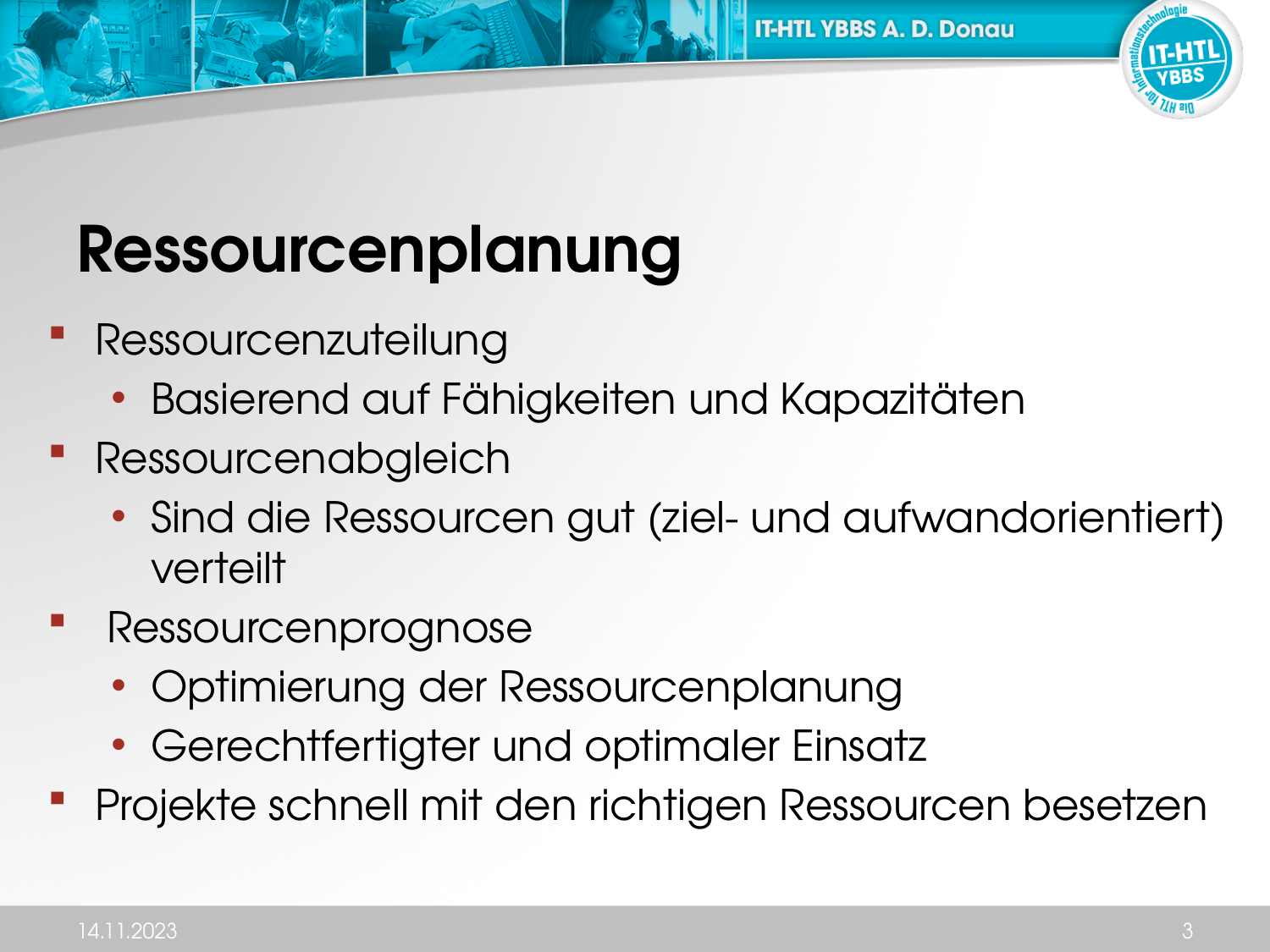

# Ressourcenplanung
Ressourcenzuteilung
Basierend auf Fähigkeiten und Kapazitäten
Ressourcenabgleich
Sind die Ressourcen gut (ziel- und aufwandorientiert) verteilt
 Ressourcenprognose
Optimierung der Ressourcenplanung
Gerechtfertigter und optimaler Einsatz
Projekte schnell mit den richtigen Ressourcen besetzen
14.11.2023

3